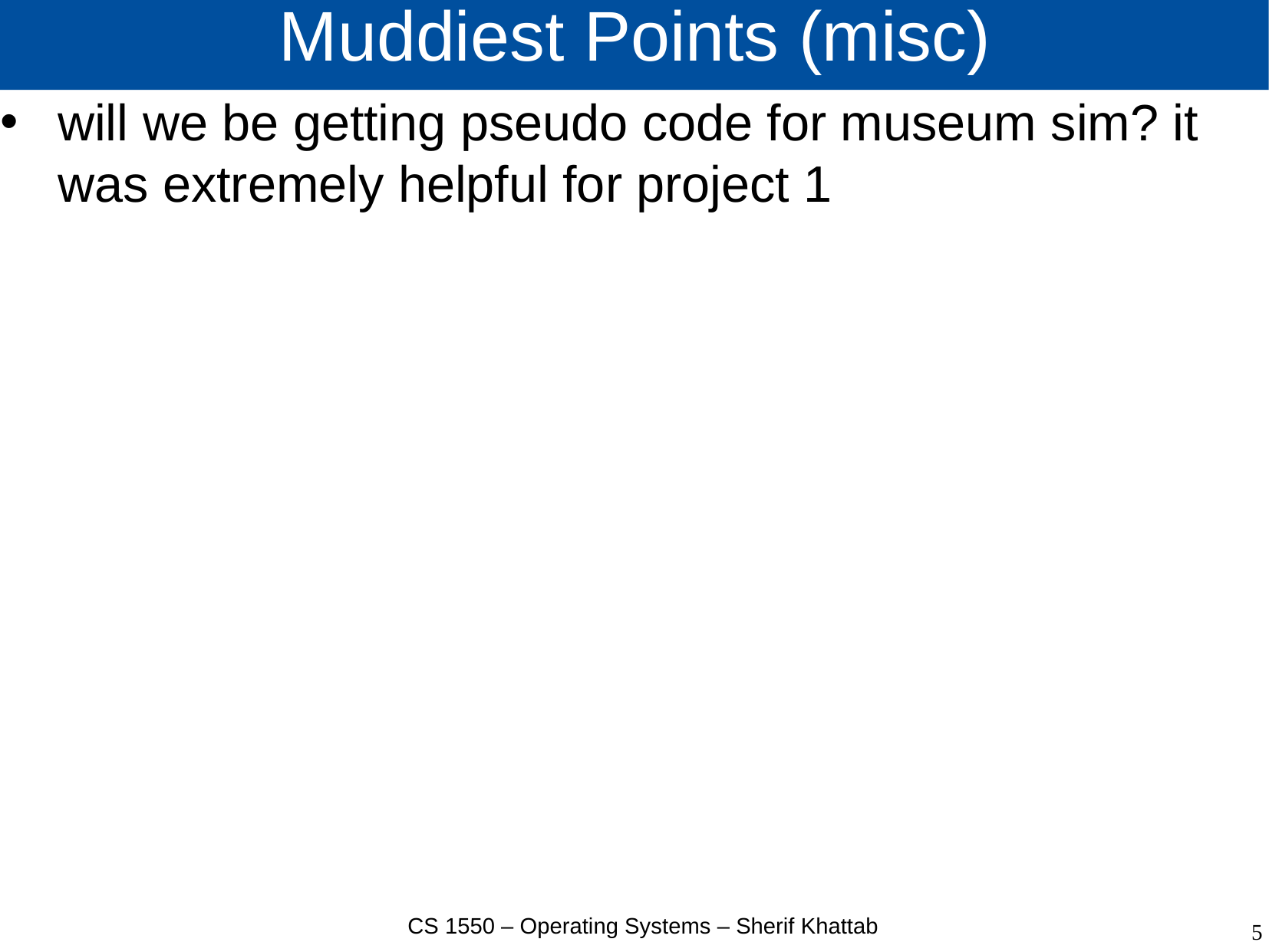

# Muddiest Points (misc)
will we be getting pseudo code for museum sim? it was extremely helpful for project 1
CS 1550 – Operating Systems – Sherif Khattab
5